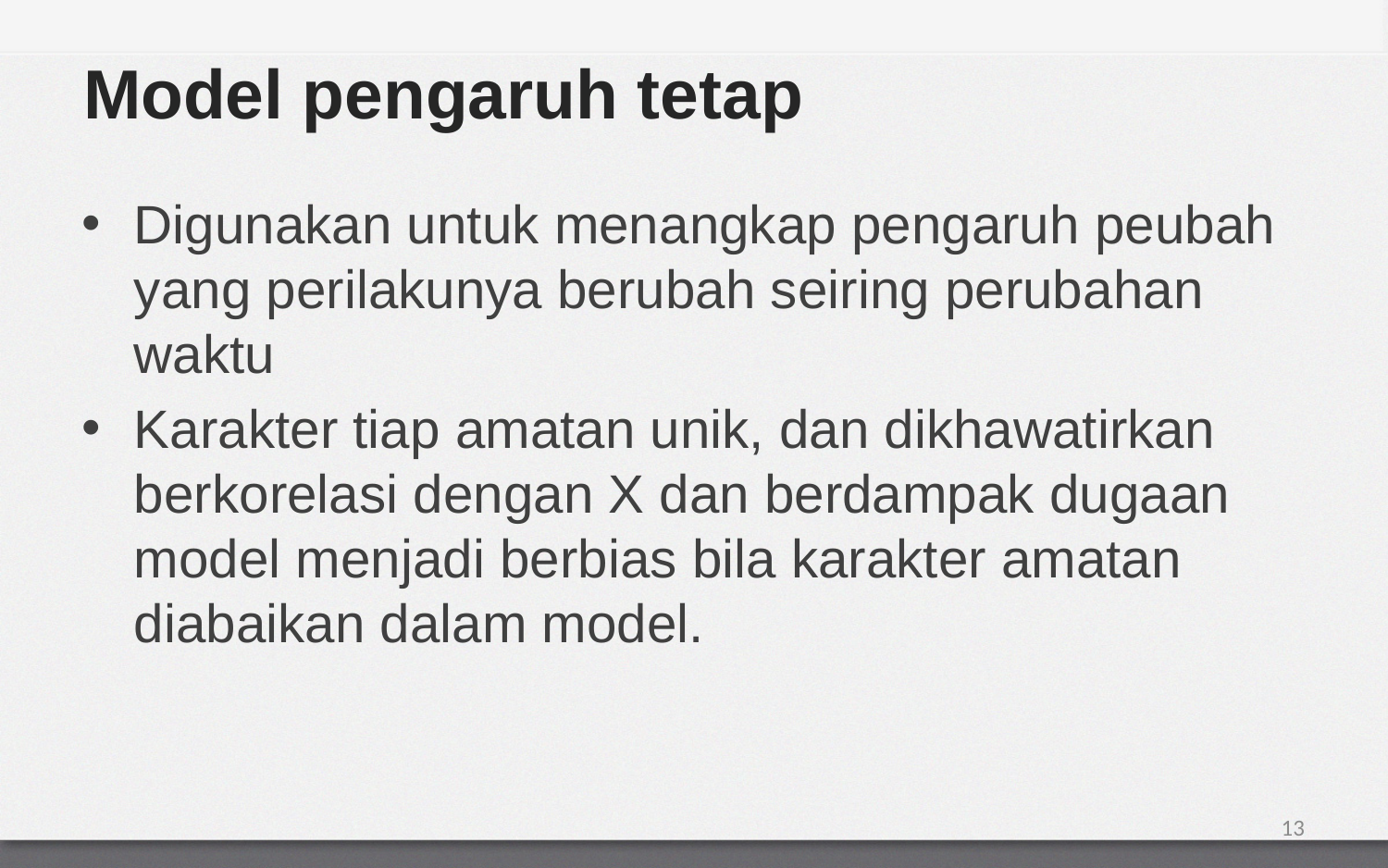

# Model pengaruh tetap
Digunakan untuk menangkap pengaruh peubah yang perilakunya berubah seiring perubahan waktu
Karakter tiap amatan unik, dan dikhawatirkan berkorelasi dengan X dan berdampak dugaan model menjadi berbias bila karakter amatan diabaikan dalam model.
13